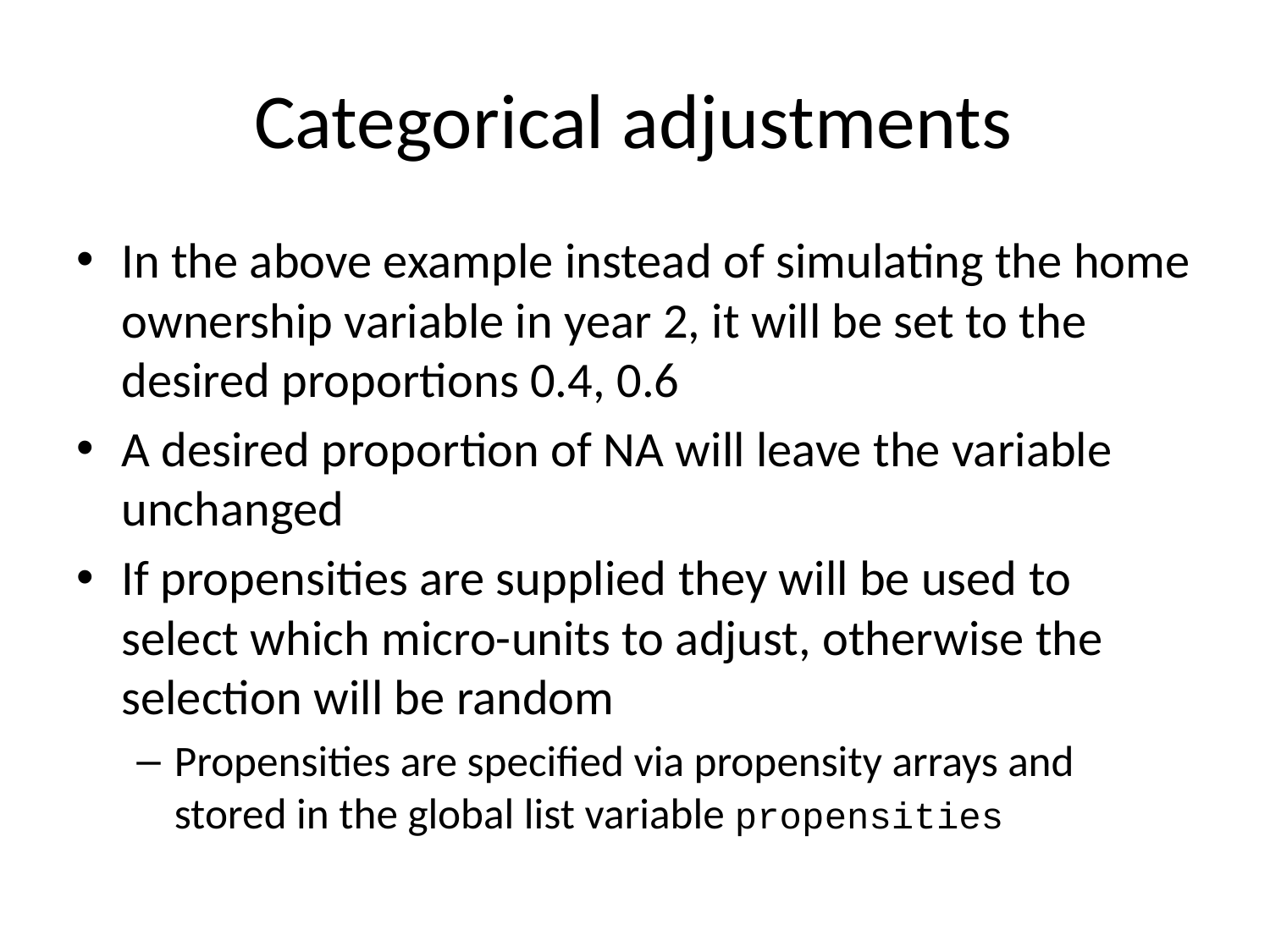

# Categorical adjustments
In the above example instead of simulating the home ownership variable in year 2, it will be set to the desired proportions 0.4, 0.6
A desired proportion of NA will leave the variable unchanged
If propensities are supplied they will be used to select which micro-units to adjust, otherwise the selection will be random
Propensities are specified via propensity arrays and stored in the global list variable propensities